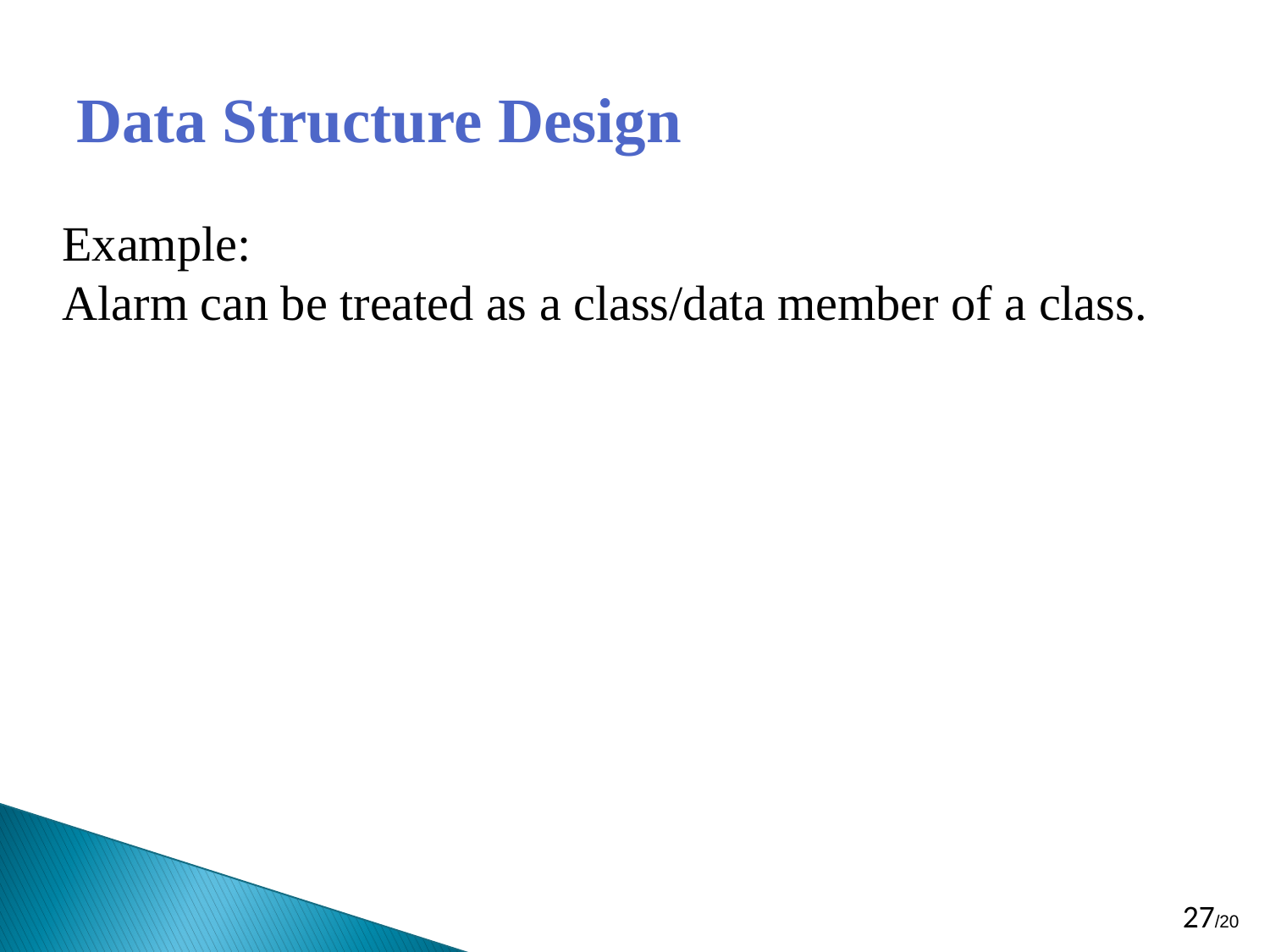

# Data Structure Design
Example:
Alarm can be treated as a class/data member of a class.

27/20